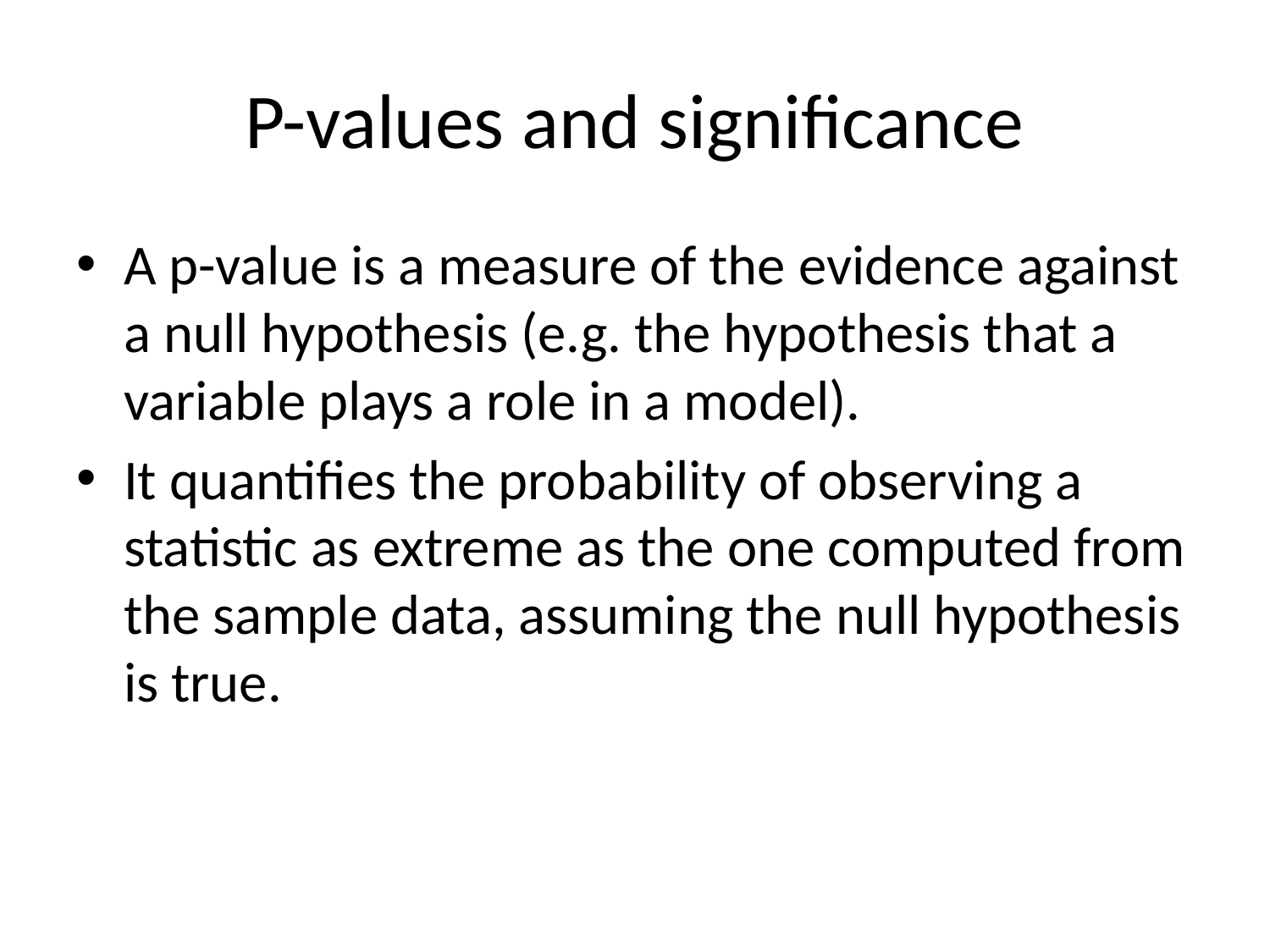

# P-values and significance
A p-value is a measure of the evidence against a null hypothesis (e.g. the hypothesis that a variable plays a role in a model).
It quantifies the probability of observing a statistic as extreme as the one computed from the sample data, assuming the null hypothesis is true.